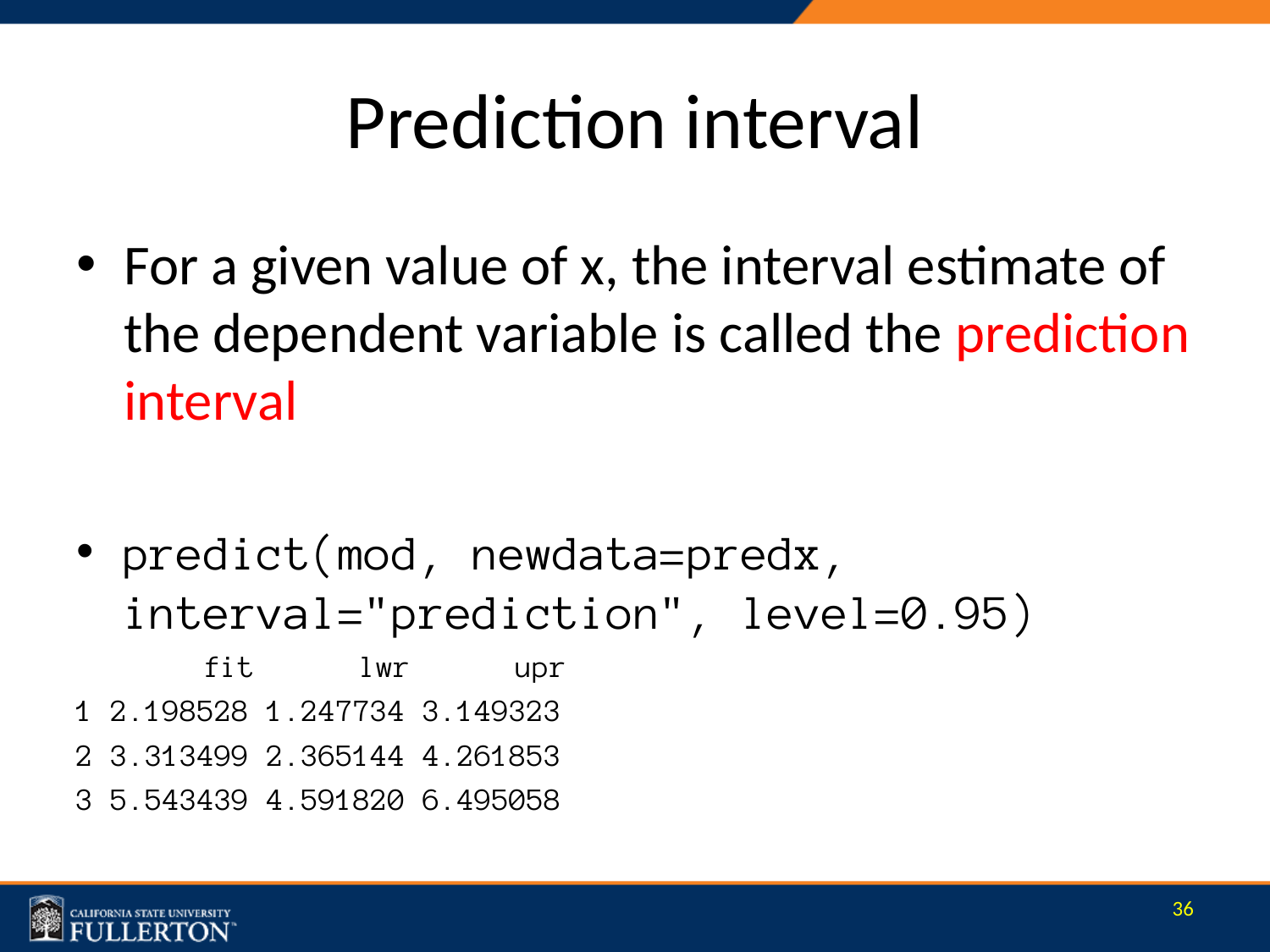

# Prediction interval
For a given value of x, the interval estimate of the dependent variable is called the prediction interval

predict(mod, newdata=predx, interval="prediction", level=0.95)
	fit      lwr      upr
1 2.198528 1.247734 3.149323
2 3.313499 2.365144 4.261853
3 5.543439 4.591820 6.495058
36